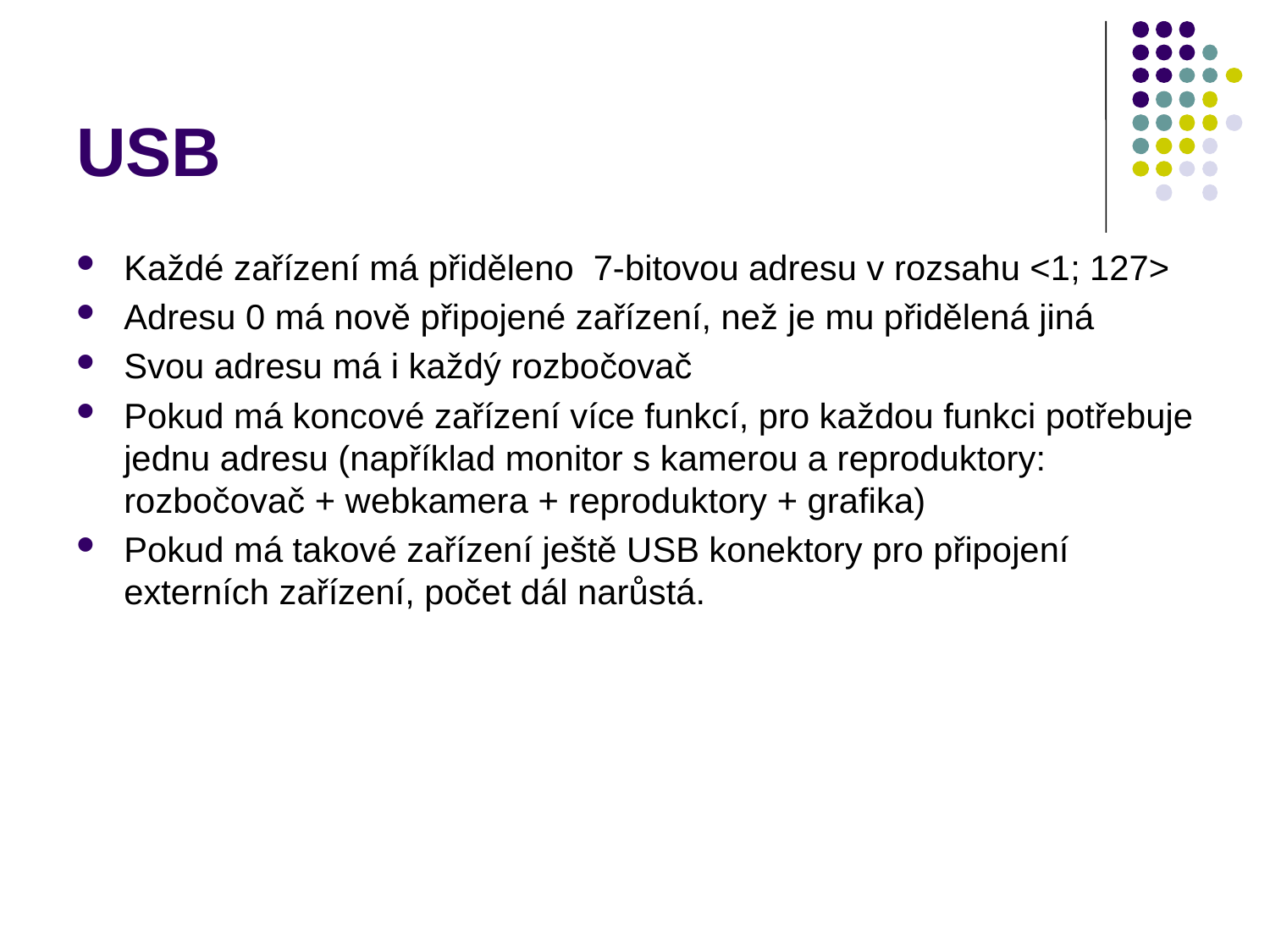

# USB
Každé zařízení má přiděleno  7-bitovou adresu v rozsahu <1; 127>
Adresu 0 má nově připojené zařízení, než je mu přidělená jiná
Svou adresu má i každý rozbočovač
Pokud má koncové zařízení více funkcí, pro každou funkci potřebuje jednu adresu (například monitor s kamerou a reproduktory: rozbočovač + webkamera + reproduktory + graﬁka)
Pokud má takové zařízení ještě USB konektory pro připojení externích zařízení, počet dál narůstá.